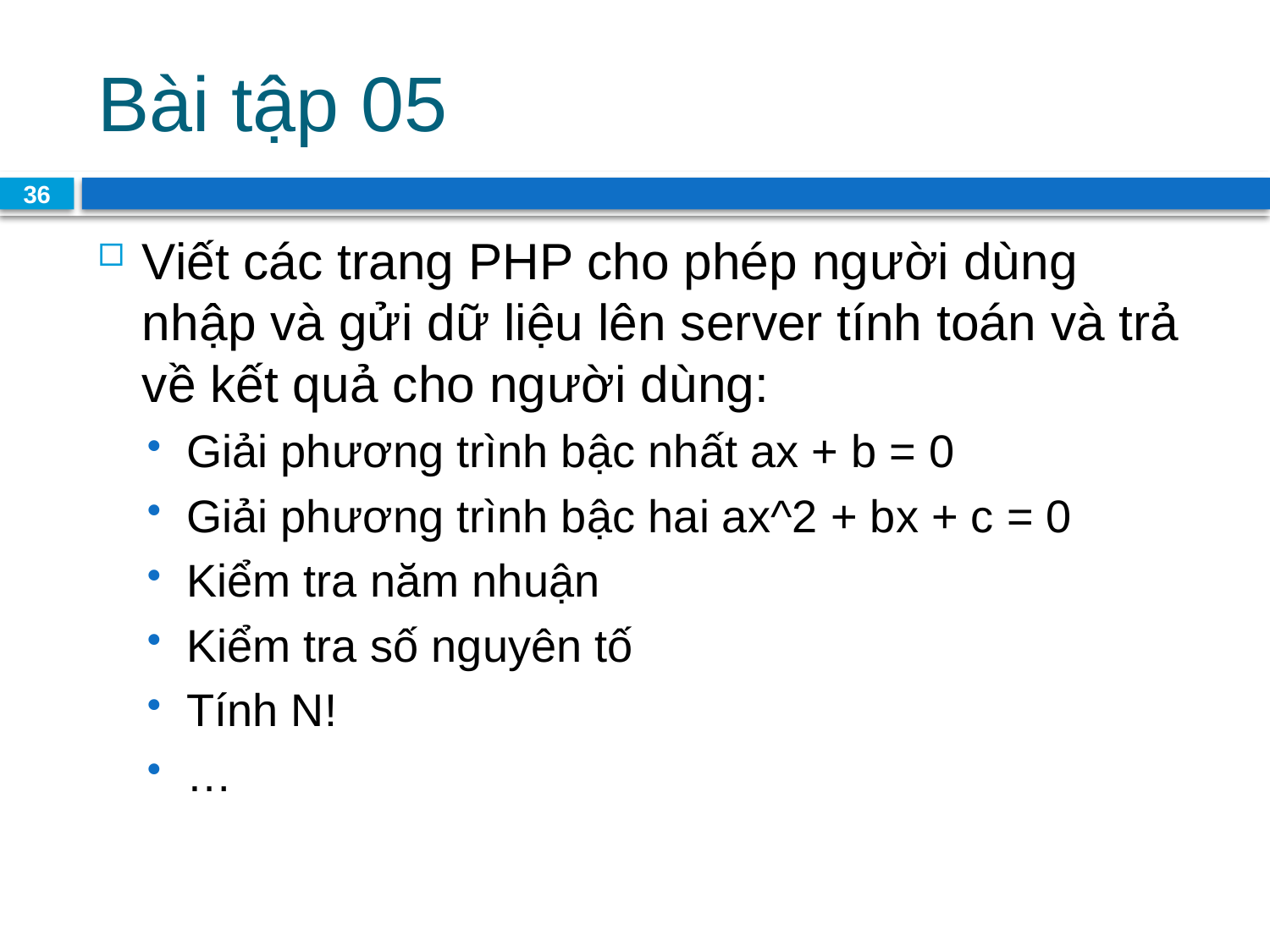

# Bài tập 05
36
Viết các trang PHP cho phép người dùng nhập và gửi dữ liệu lên server tính toán và trả về kết quả cho người dùng:
Giải phương trình bậc nhất ax + b = 0
Giải phương trình bậc hai ax^2 + bx + c = 0
Kiểm tra năm nhuận
Kiểm tra số nguyên tố
Tính N!
…